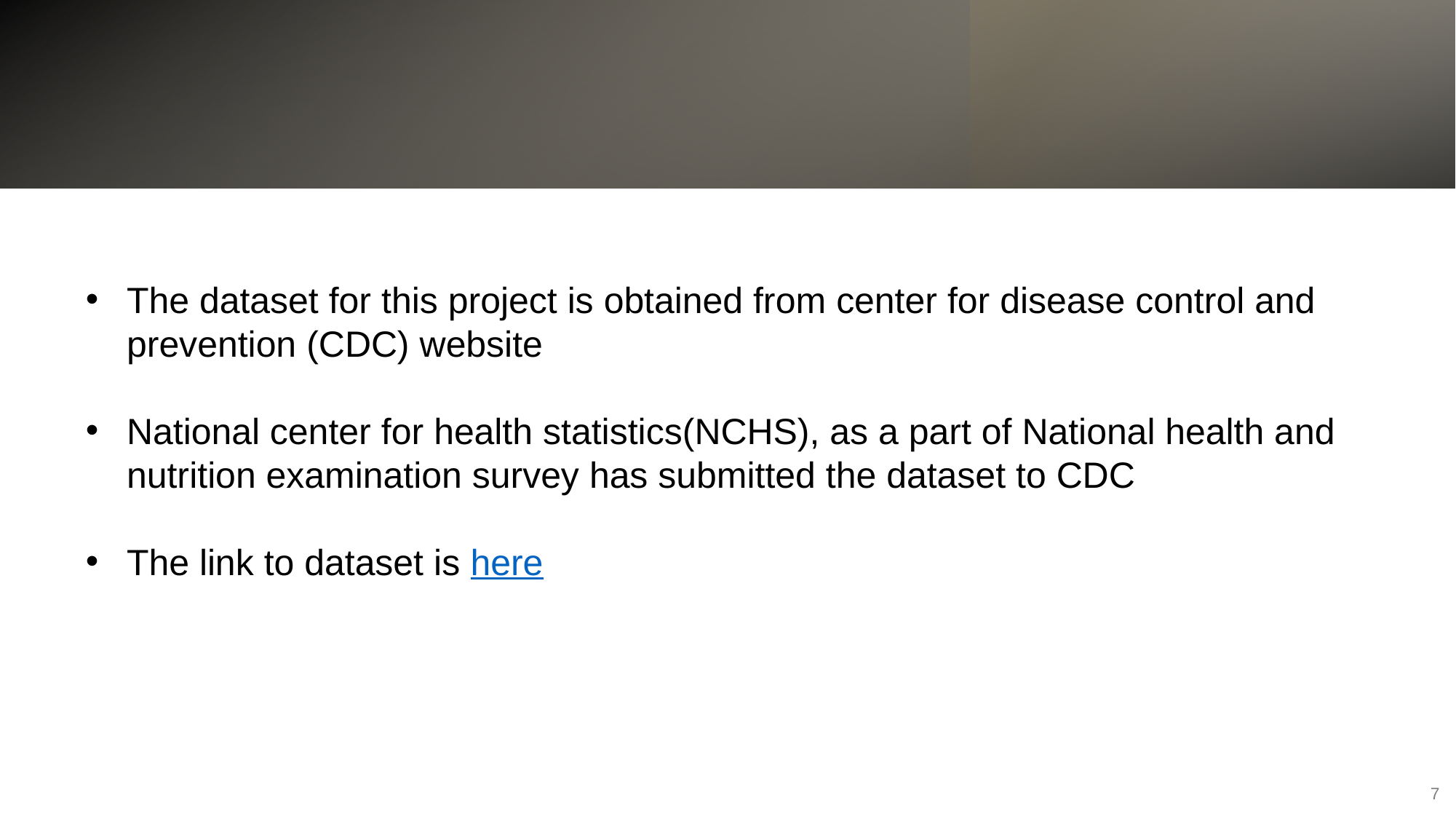

The dataset for this project is obtained from center for disease control and prevention (CDC) website

National center for health statistics(NCHS), as a part of National health and nutrition examination survey has submitted the dataset to CDC

The link to dataset is here
7